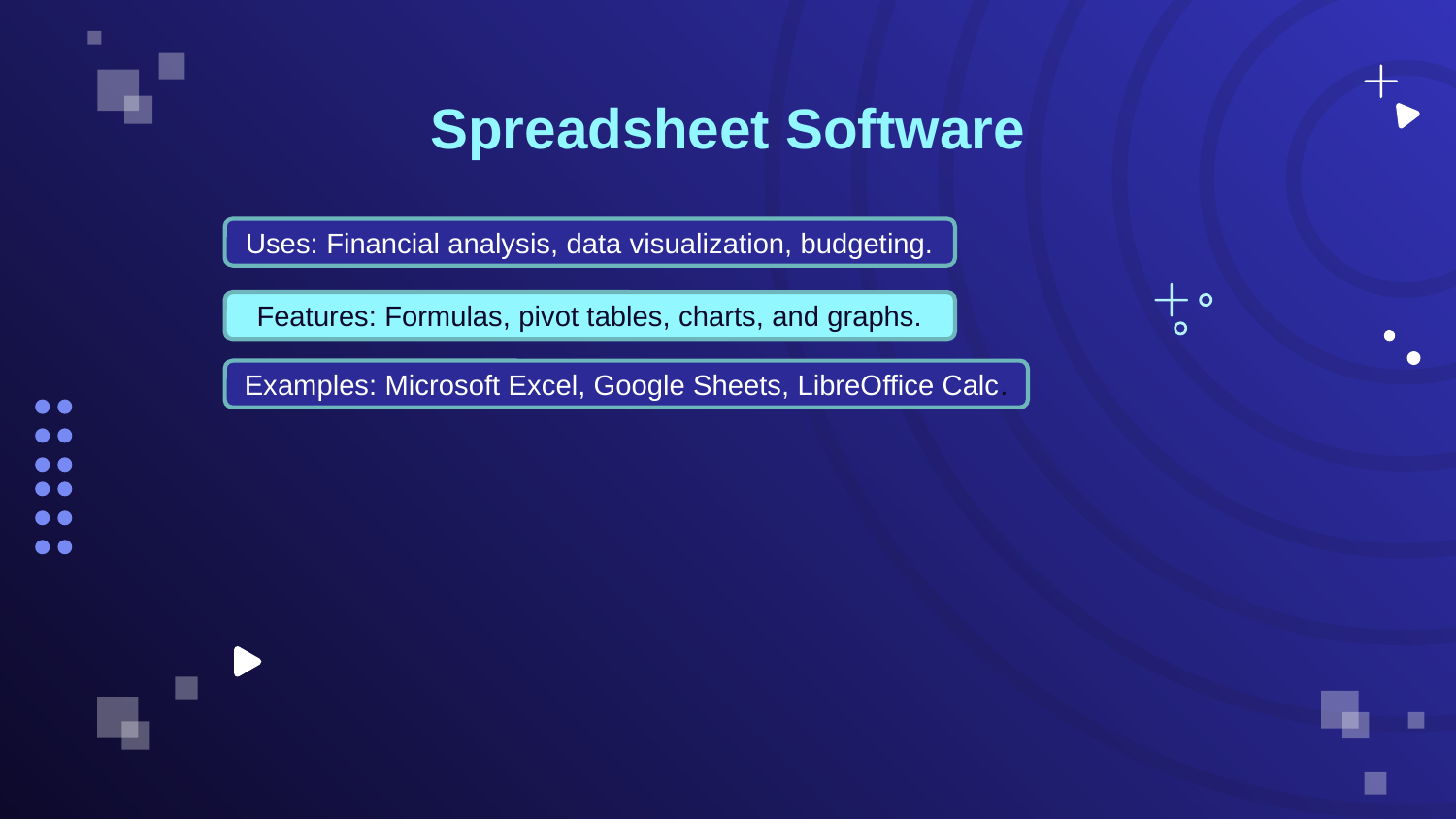

Spreadsheet Software
Uses: Financial analysis, data visualization, budgeting.
Features: Formulas, pivot tables, charts, and graphs.
Examples: Microsoft Excel, Google Sheets, LibreOffice Calc.